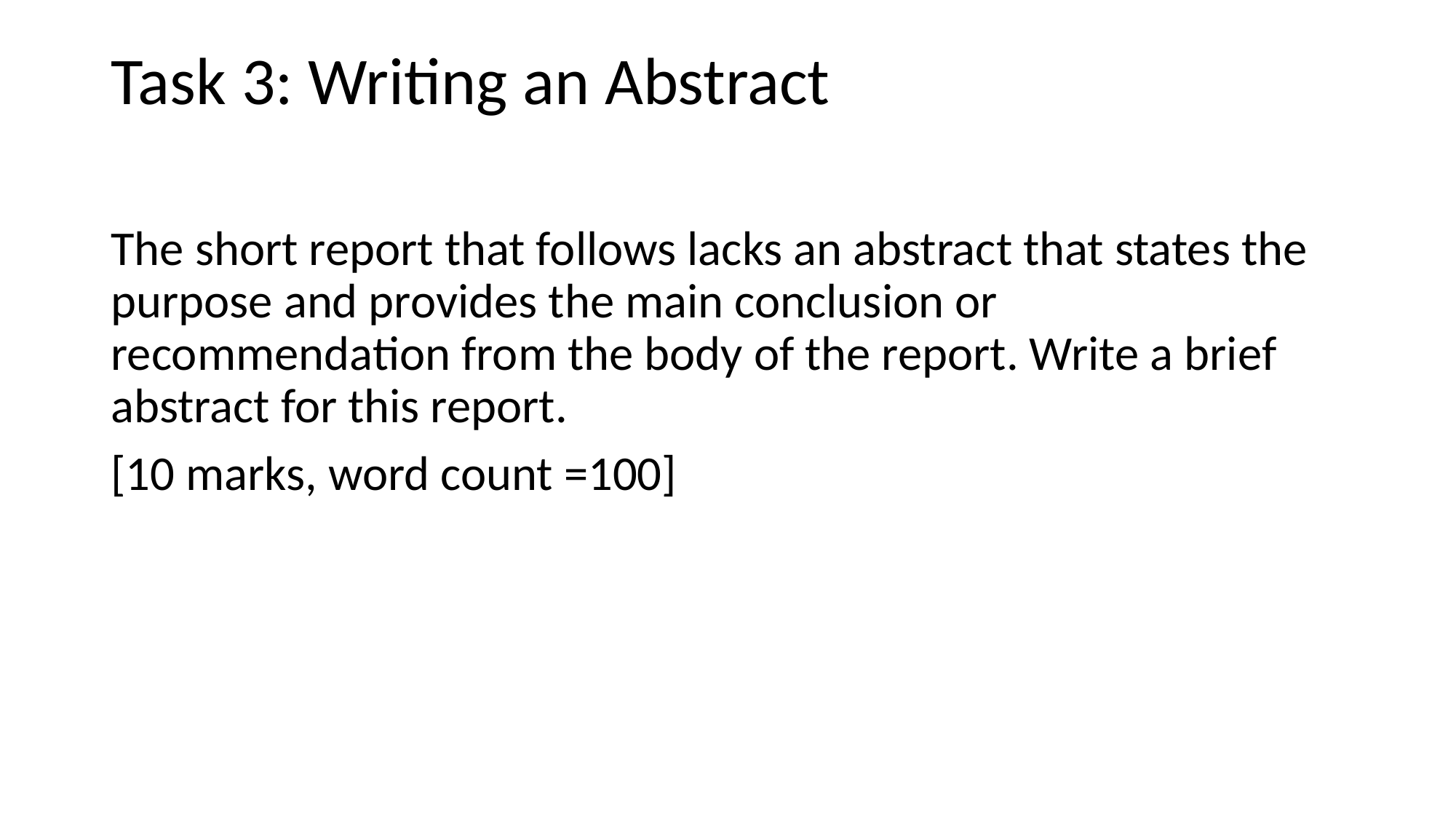

# Task 3: Writing an Abstract
The short report that follows lacks an abstract that states the purpose and provides the main conclusion or recommendation from the body of the report. Write a brief abstract for this report.
[10 marks, word count =100]